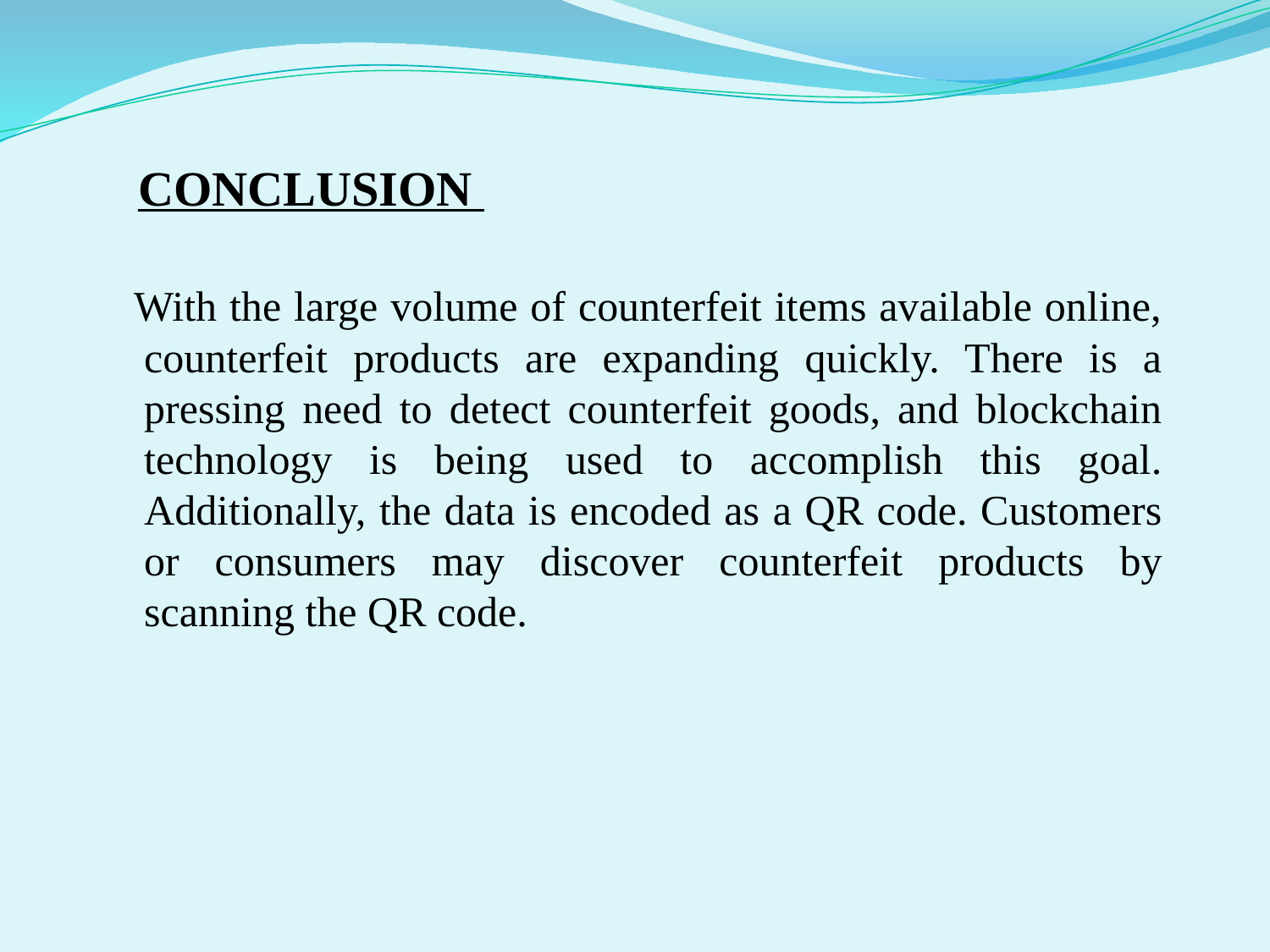

# CONCLUSION
  With the large volume of counterfeit items available online, counterfeit products are expanding quickly. There is a pressing need to detect counterfeit goods, and blockchain technology is being used to accomplish this goal. Additionally, the data is encoded as a QR code. Customers or consumers may discover counterfeit products by scanning the QR code.